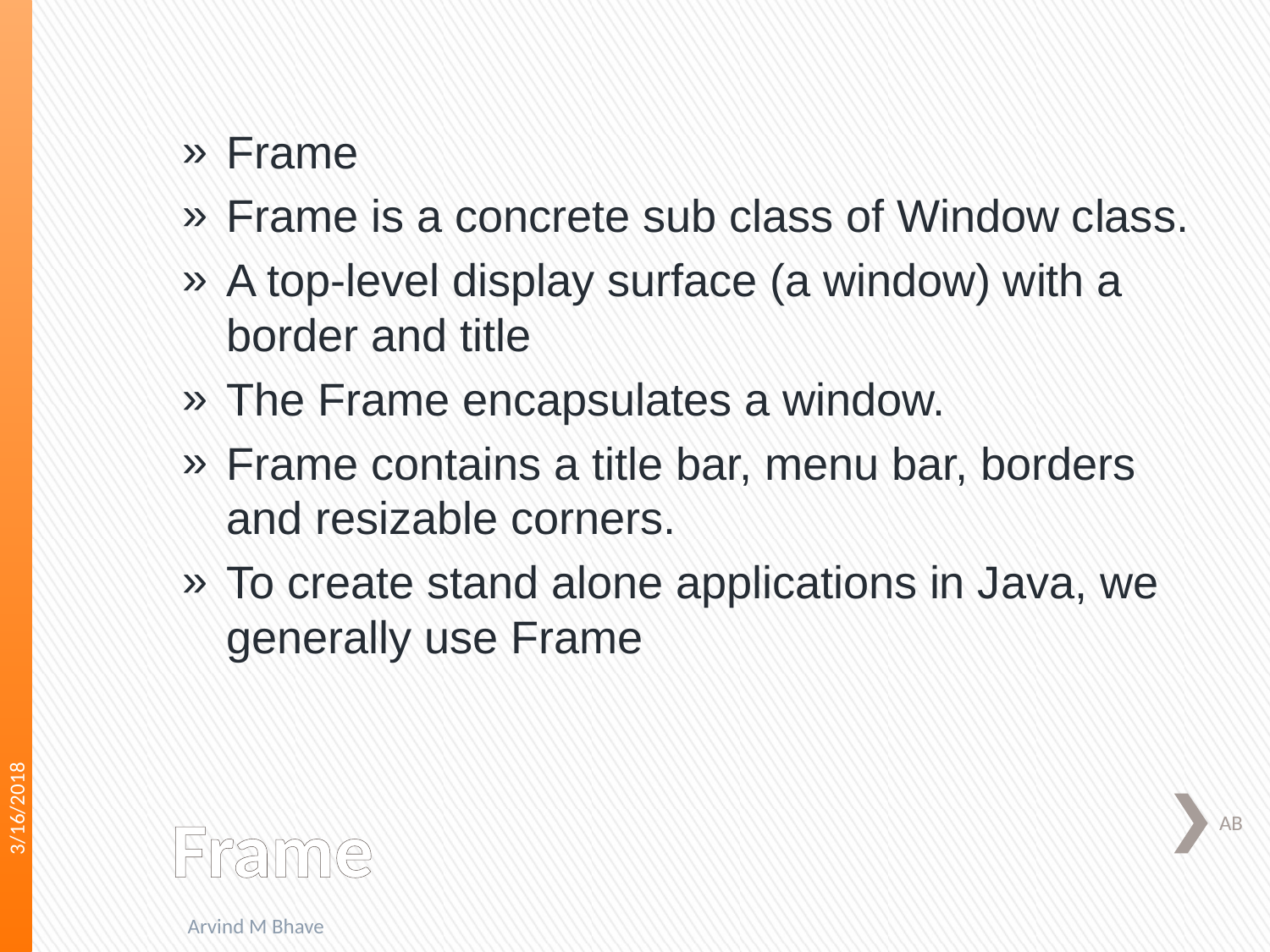

Frame
Frame is a concrete sub class of Window class.
A top-level display surface (a window) with a border and title
The Frame encapsulates a window.
Frame contains a title bar, menu bar, borders and resizable corners.
To create stand alone applications in Java, we generally use Frame

3/16/2018
# Frame
AB
Arvind M Bhave